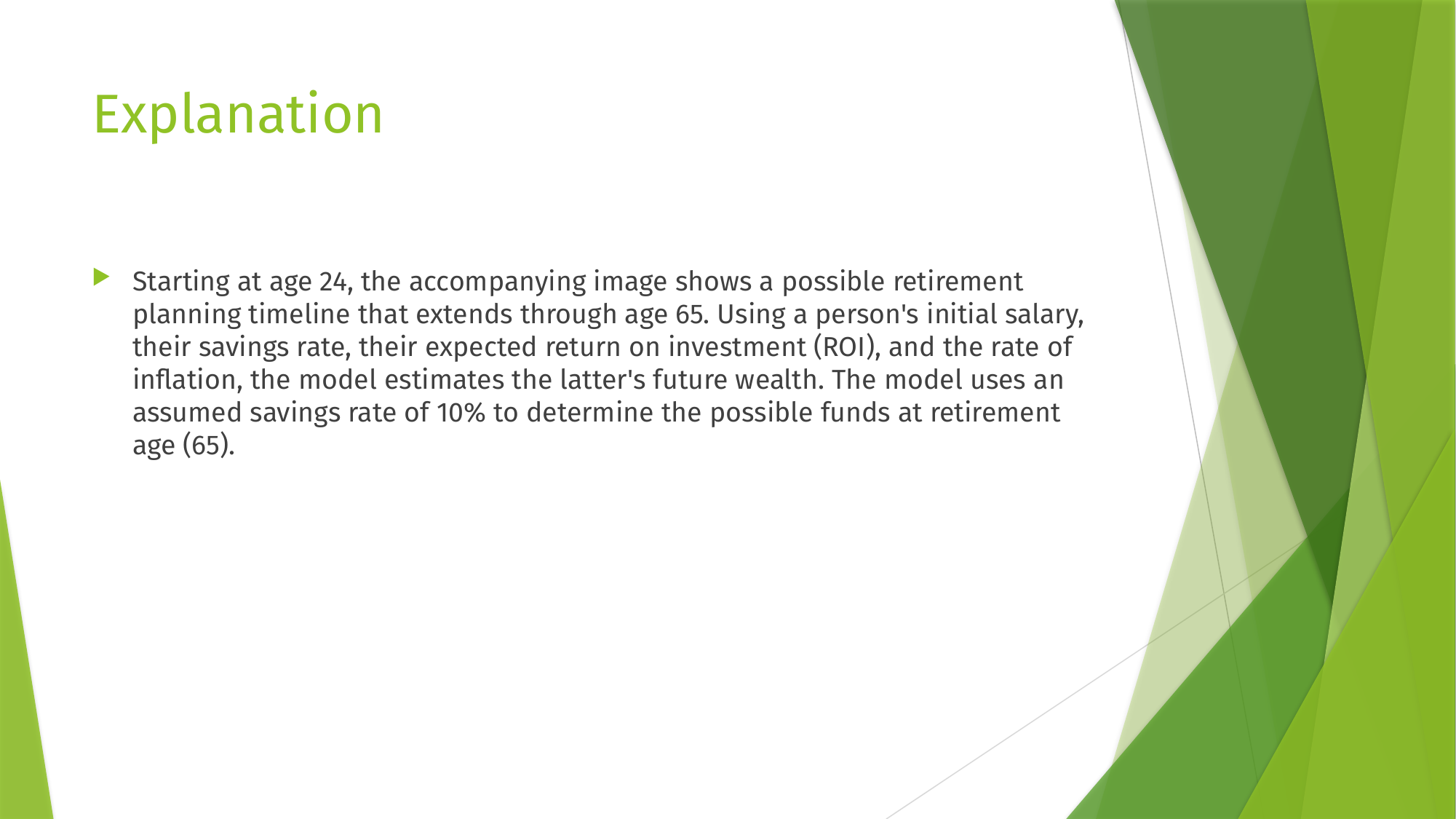

# Explanation
Starting at age 24, the accompanying image shows a possible retirement planning timeline that extends through age 65. Using a person's initial salary, their savings rate, their expected return on investment (ROI), and the rate of inflation, the model estimates the latter's future wealth. The model uses an assumed savings rate of 10% to determine the possible funds at retirement age (65).